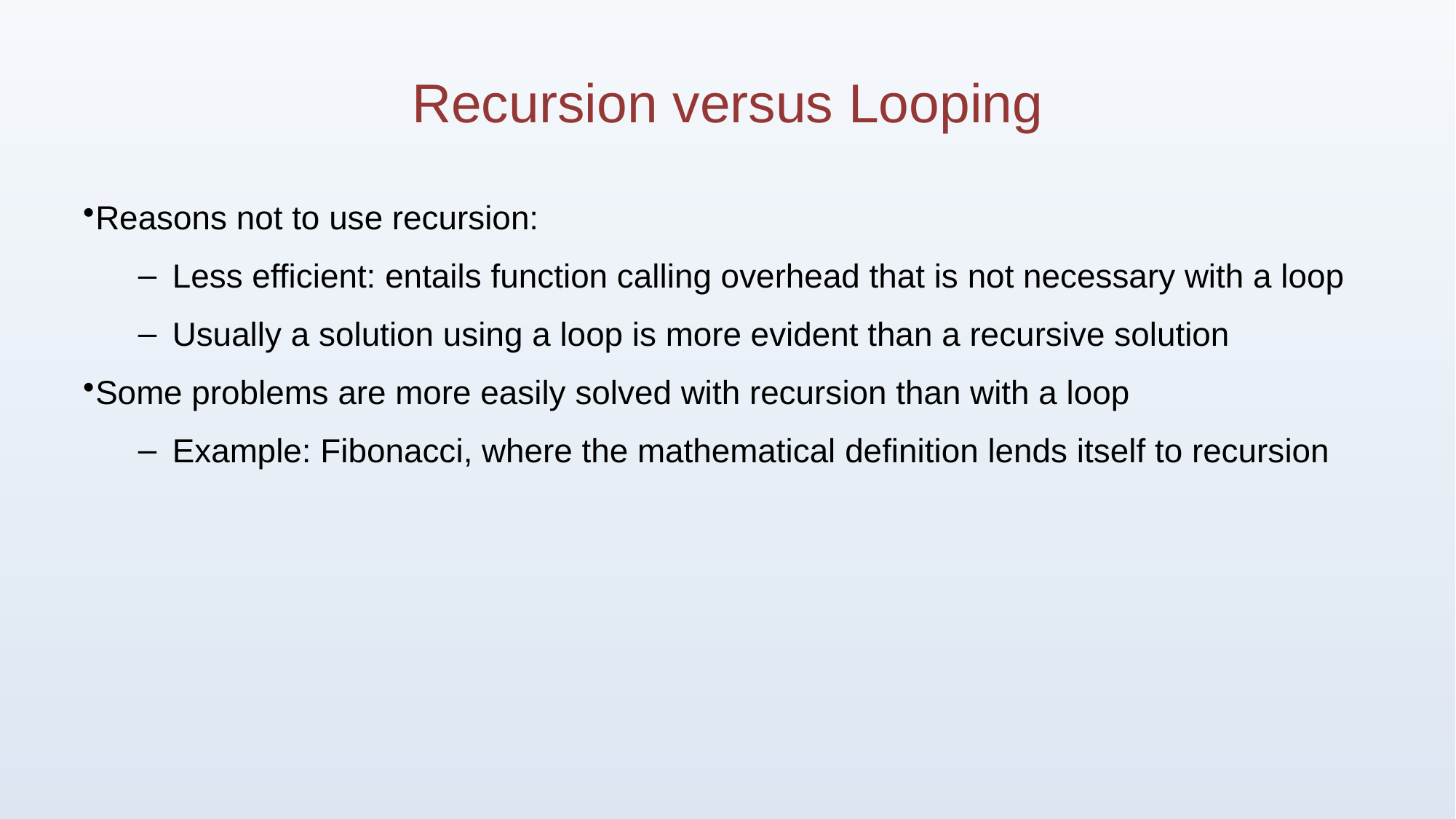

# Recursion versus Looping
Reasons not to use recursion:
Less efficient: entails function calling overhead that is not necessary with a loop
Usually a solution using a loop is more evident than a recursive solution
Some problems are more easily solved with recursion than with a loop
Example: Fibonacci, where the mathematical definition lends itself to recursion